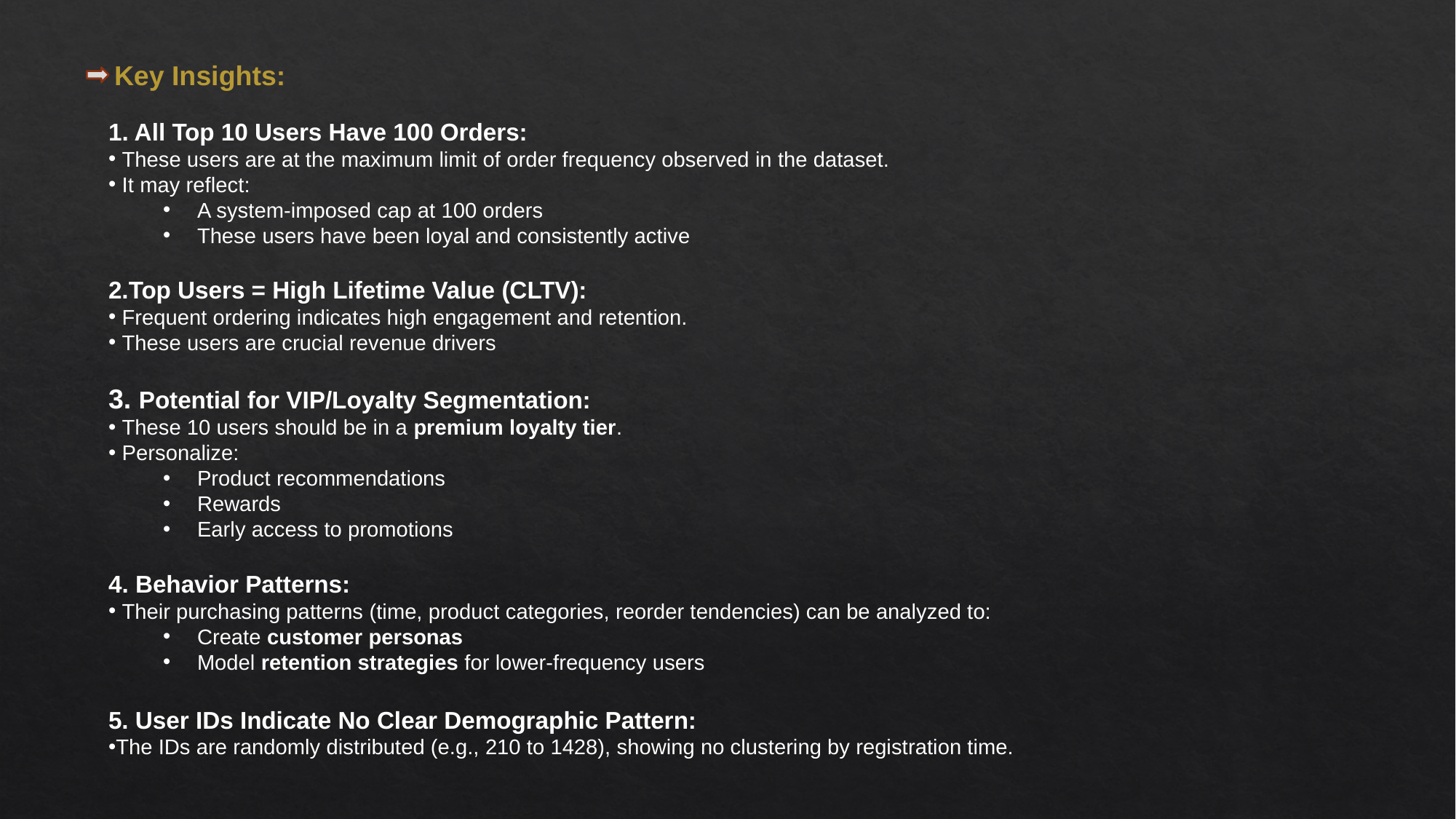

Key Insights:

1. All Top 10 Users Have 100 Orders:
 These users are at the maximum limit of order frequency observed in the dataset.
 It may reflect:
A system-imposed cap at 100 orders
These users have been loyal and consistently active
2.Top Users = High Lifetime Value (CLTV):
 Frequent ordering indicates high engagement and retention.
 These users are crucial revenue drivers
3. Potential for VIP/Loyalty Segmentation:
 These 10 users should be in a premium loyalty tier.
 Personalize:
Product recommendations
Rewards
Early access to promotions
4. Behavior Patterns:
 Their purchasing patterns (time, product categories, reorder tendencies) can be analyzed to:
Create customer personas
Model retention strategies for lower-frequency users
5. User IDs Indicate No Clear Demographic Pattern:
The IDs are randomly distributed (e.g., 210 to 1428), showing no clustering by registration time.